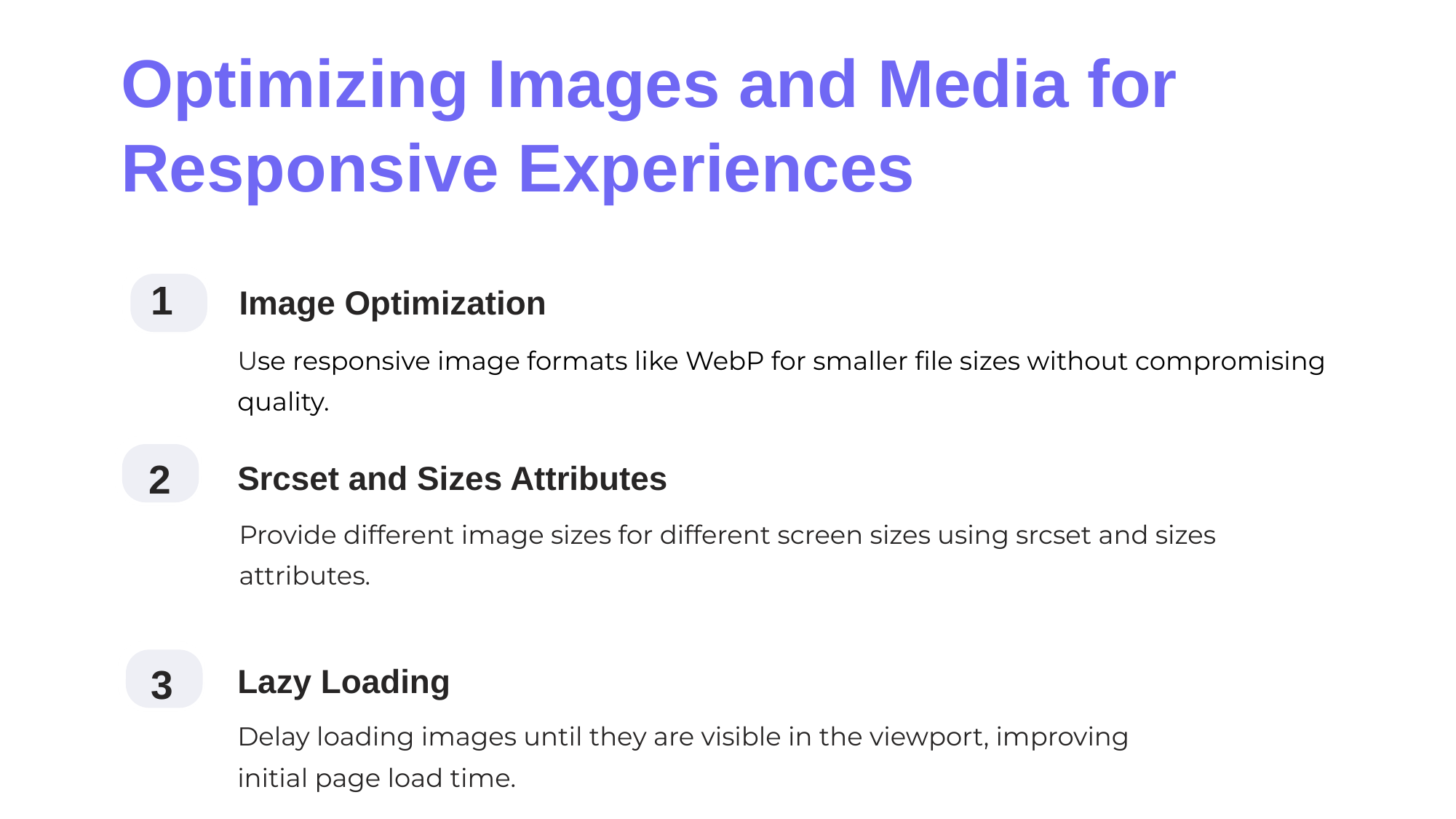

Optimizing Images and Media for Responsive Experiences

Image Optimization
1
Use responsive image formats like WebP for smaller file sizes without compromising quality.

Srcset and Sizes Attributes
2
Provide different image sizes for different screen sizes using srcset and sizes attributes.

Lazy Loading
3
Delay loading images until they are visible in the viewport, improving initial page load time.